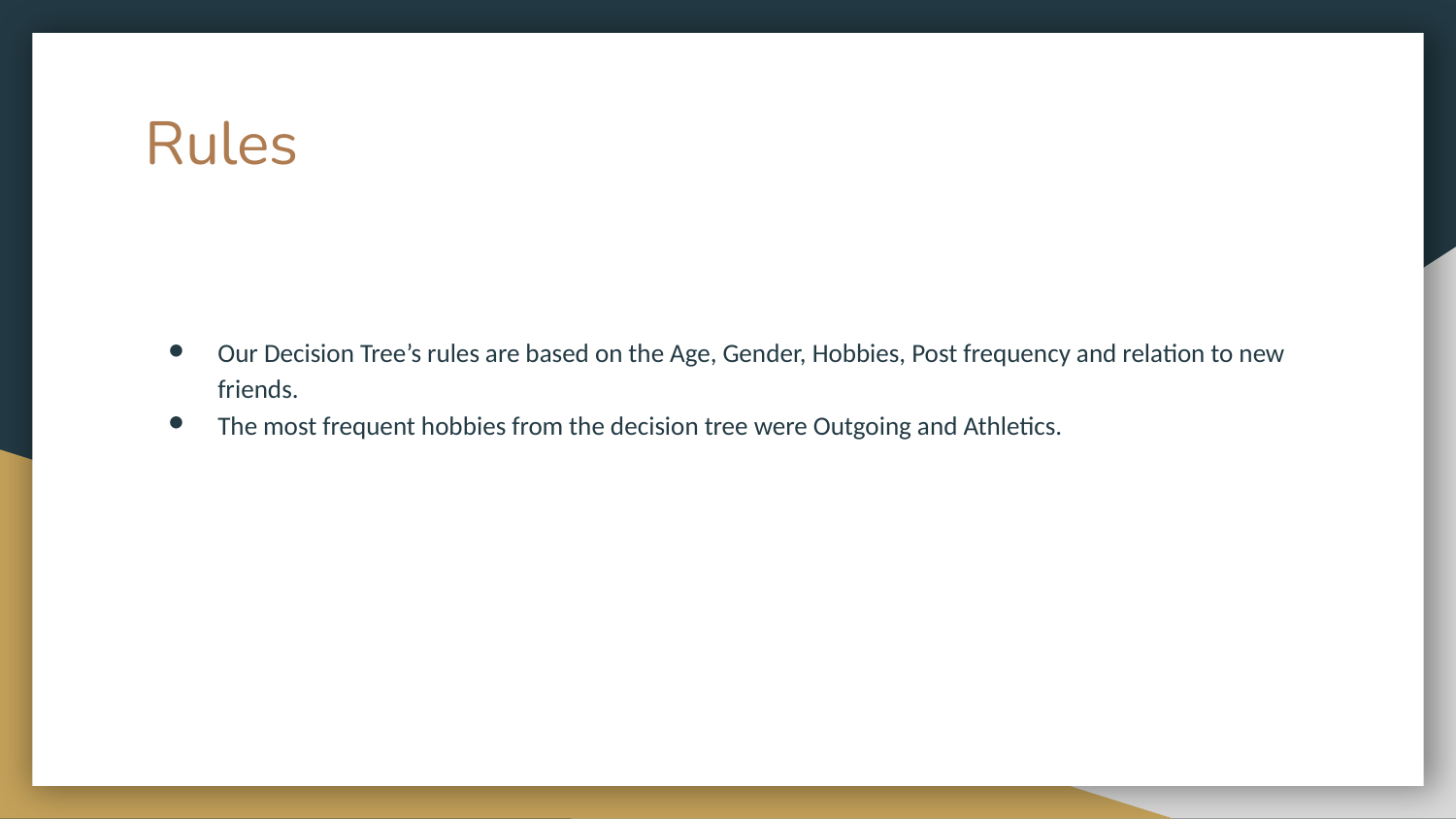

# Rules
Our Decision Tree’s rules are based on the Age, Gender, Hobbies, Post frequency and relation to new friends.
The most frequent hobbies from the decision tree were Outgoing and Athletics.